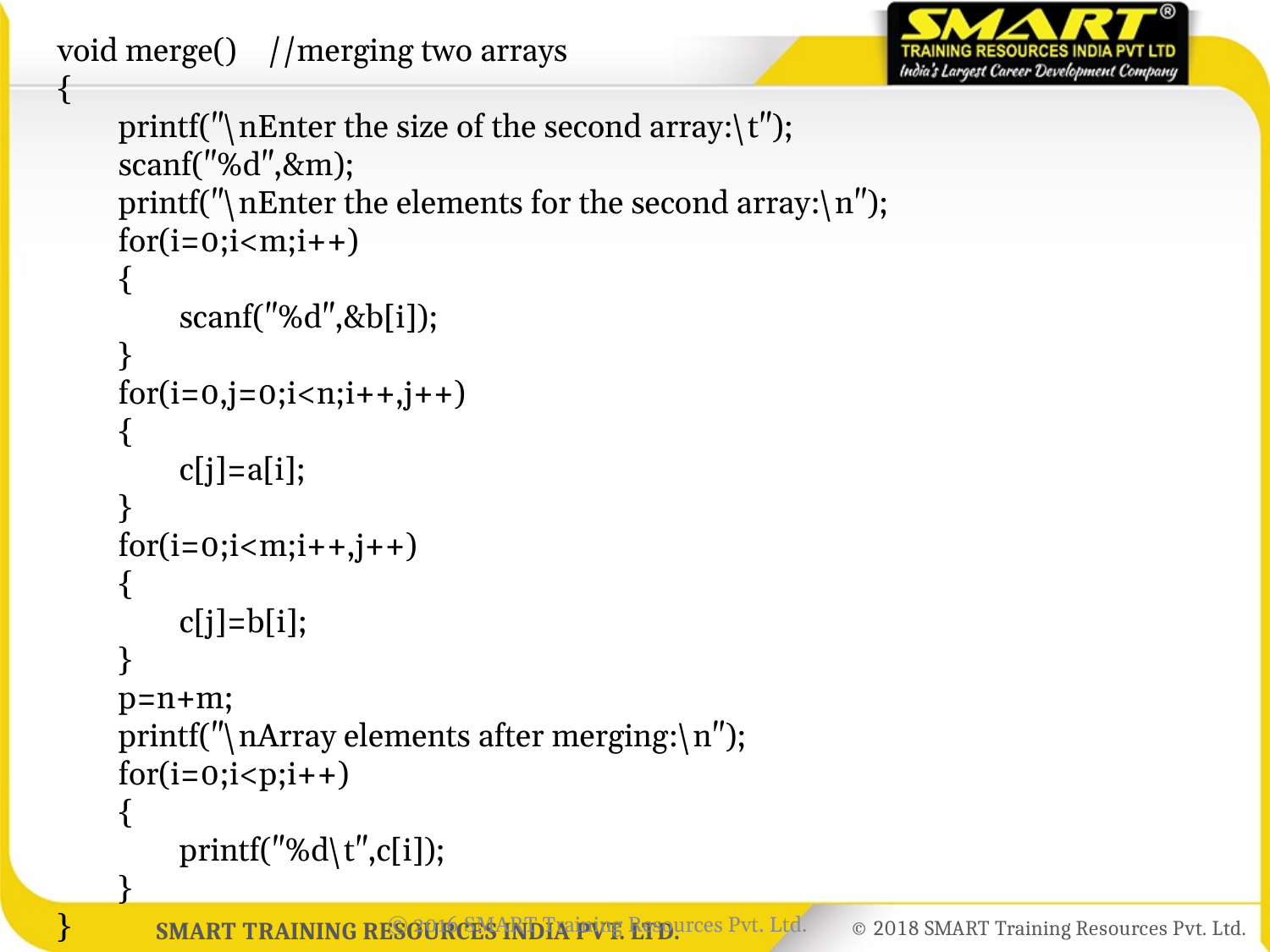

void merge()    //merging two arrays
{
        printf("\nEnter the size of the second array:\t");
        scanf("%d",&m);
        printf("\nEnter the elements for the second array:\n");
        for(i=0;i<m;i++)
        {
                scanf("%d",&b[i]);
        }
        for(i=0,j=0;i<n;i++,j++)
        {
                c[j]=a[i];
        }
        for(i=0;i<m;i++,j++)
        {
                c[j]=b[i];
        }
        p=n+m;
        printf("\nArray elements after merging:\n");
        for(i=0;i<p;i++)
        {
                printf("%d\t",c[i]);
        }
}
© 2016 SMART Training Resources Pvt. Ltd.